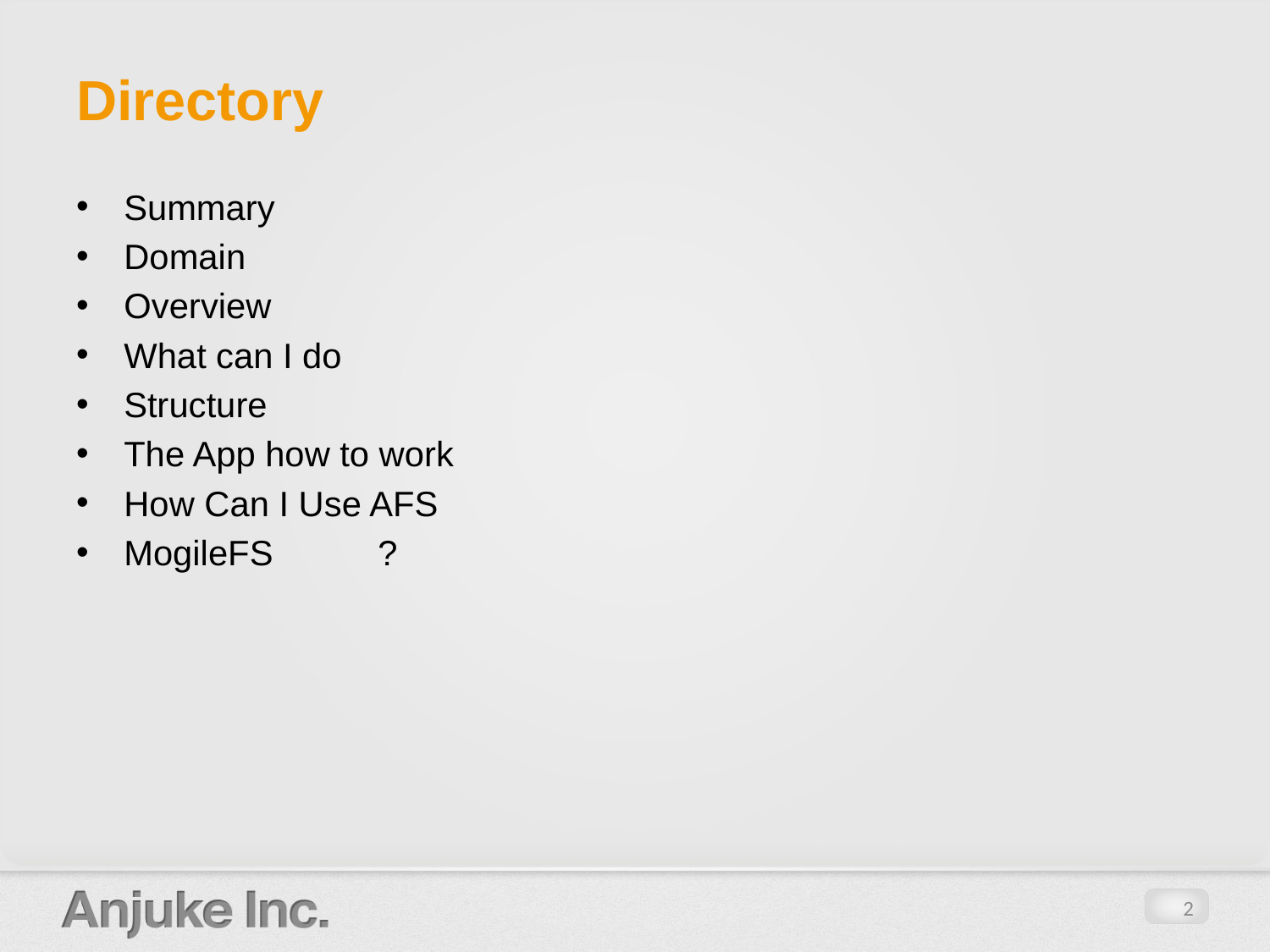

# Directory
Summary
Domain
Overview
What can I do
Structure
The App how to work
How Can I Use AFS
MogileFS	?
2